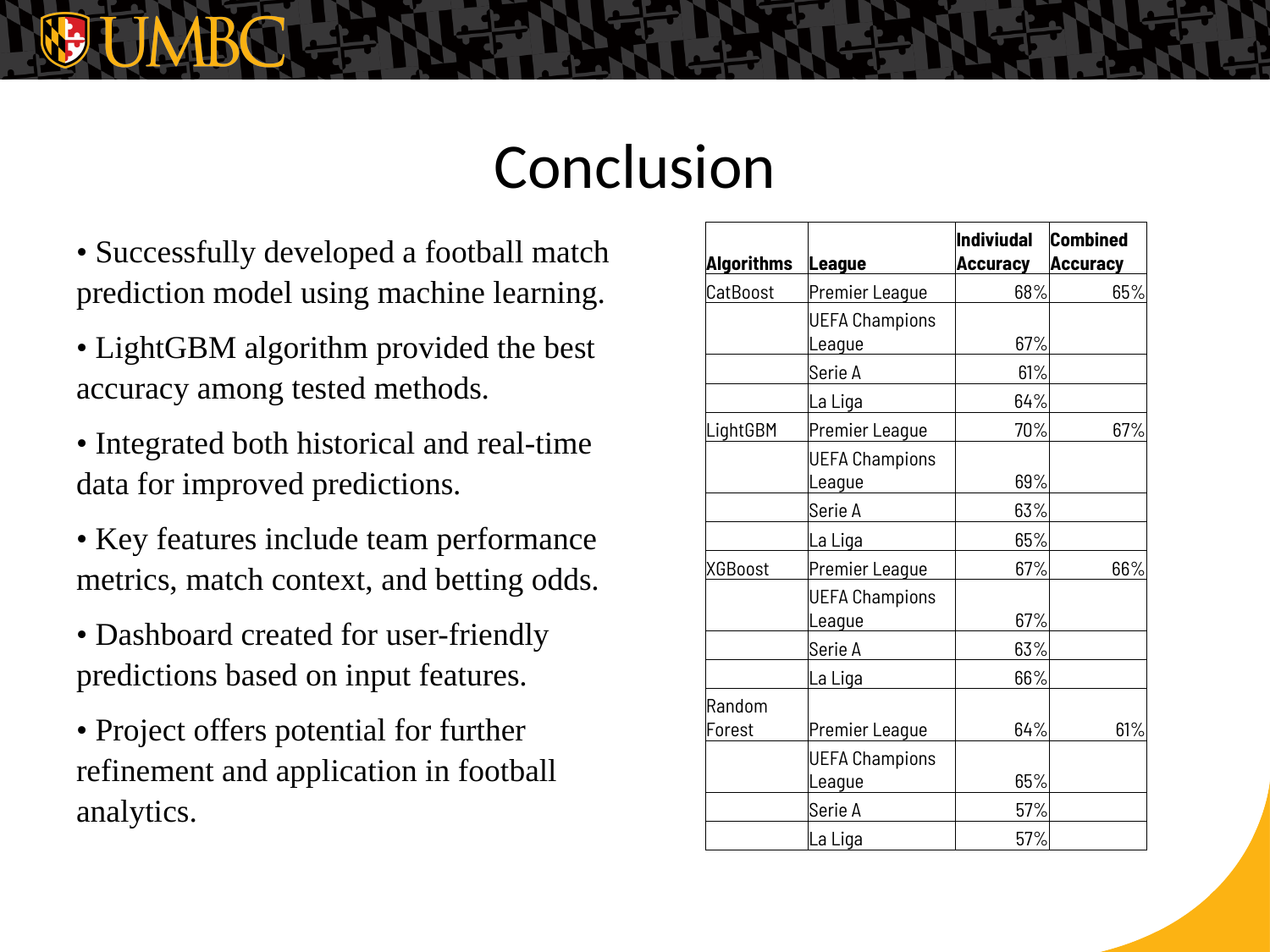

# Conclusion
• Successfully developed a football match prediction model using machine learning.
• LightGBM algorithm provided the best accuracy among tested methods.
• Integrated both historical and real-time data for improved predictions.
• Key features include team performance metrics, match context, and betting odds.
• Dashboard created for user-friendly predictions based on input features.
• Project offers potential for further refinement and application in football analytics.
| Algorithms | League | Indiviudal Accuracy | Combined Accuracy |
| --- | --- | --- | --- |
| CatBoost | Premier League | 68% | 65% |
|  | UEFA Champions League | 67% |  |
|  | Serie A | 61% |  |
|  | La Liga | 64% |  |
| LightGBM | Premier League | 70% | 67% |
|  | UEFA Champions League | 69% |  |
|  | Serie A | 63% |  |
|  | La Liga | 65% |  |
| XGBoost | Premier League | 67% | 66% |
|  | UEFA Champions League | 67% |  |
|  | Serie A | 63% |  |
|  | La Liga | 66% |  |
| Random Forest | Premier League | 64% | 61% |
|  | UEFA Champions League | 65% |  |
|  | Serie A | 57% |  |
|  | La Liga | 57% |  |